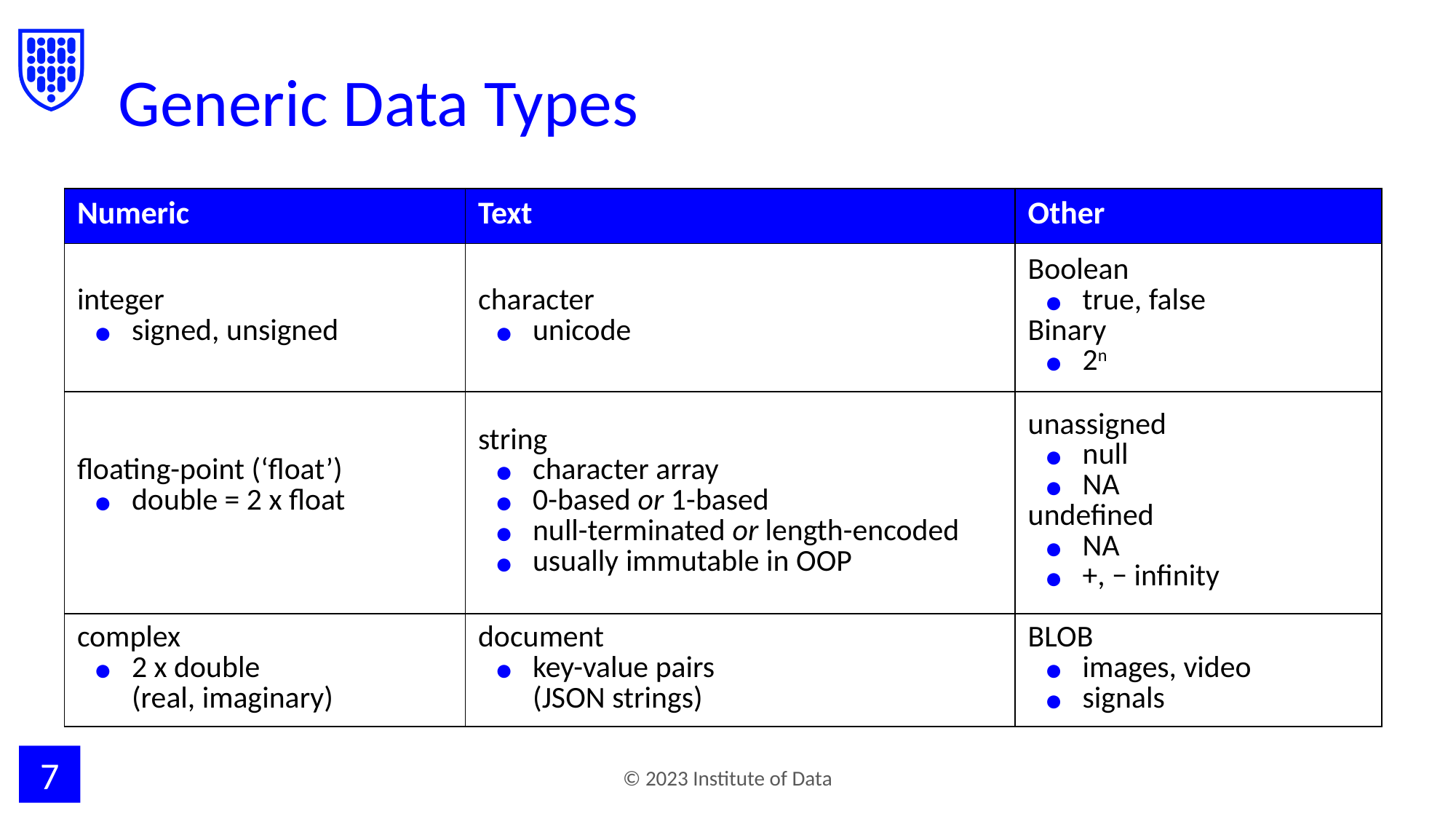

# Generic Data Types
| Numeric | Text | Other |
| --- | --- | --- |
| integer signed, unsigned | character unicode | Boolean true, false Binary 2n |
| floating-point (‘float’) double = 2 x float | string character array 0-based or 1-based null-terminated or length-encoded usually immutable in OOP | unassigned null NA undefined NA +, − infinity |
| complex 2 x double (real, imaginary) | document key-value pairs (JSON strings) | BLOB images, video signals |